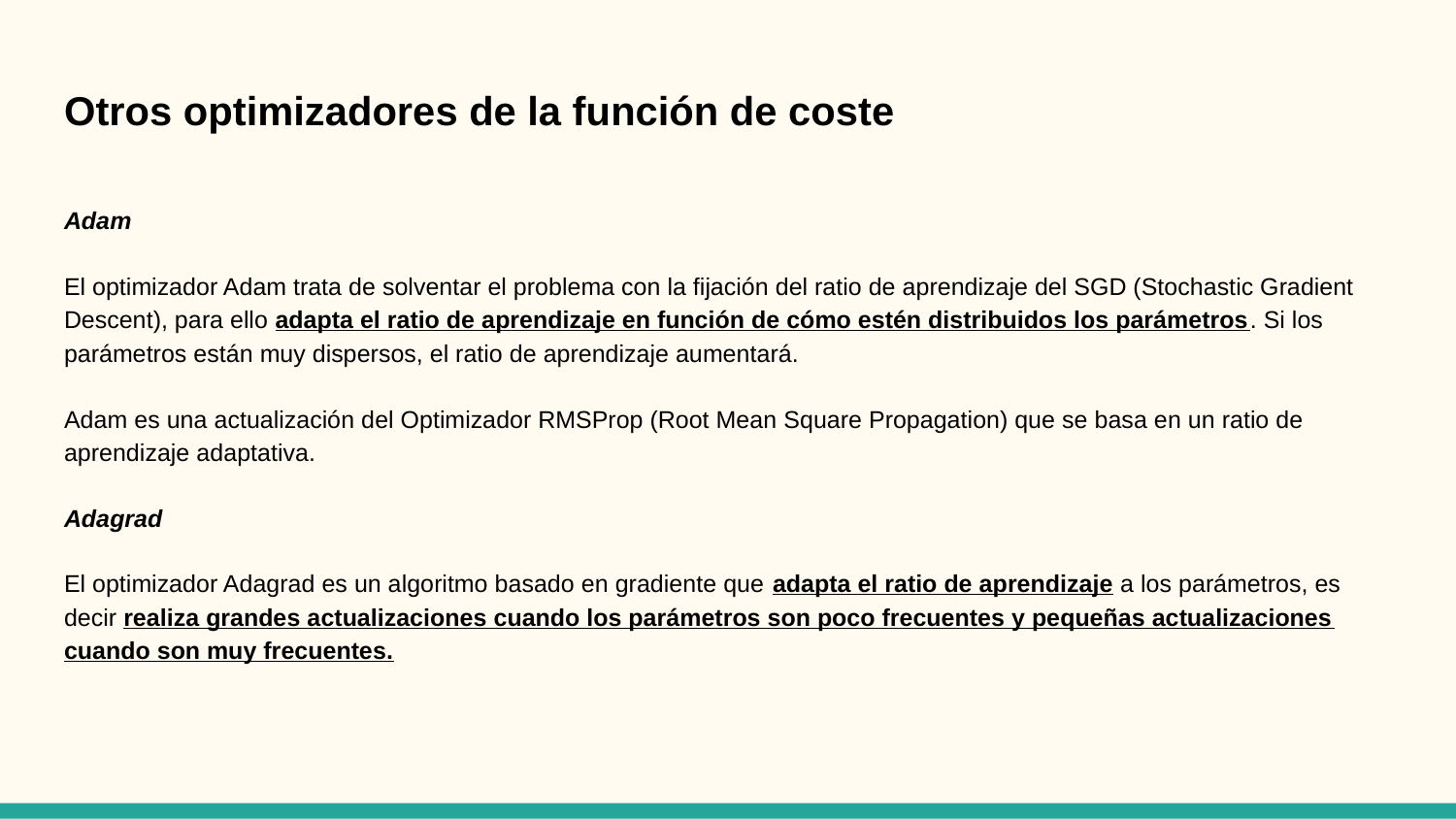

# Otros optimizadores de la función de coste
Adam
El optimizador Adam trata de solventar el problema con la fijación del ratio de aprendizaje del SGD (Stochastic Gradient Descent), para ello adapta el ratio de aprendizaje en función de cómo estén distribuidos los parámetros. Si los parámetros están muy dispersos, el ratio de aprendizaje aumentará.
Adam es una actualización del Optimizador RMSProp (Root Mean Square Propagation) que se basa en un ratio de aprendizaje adaptativa.
Adagrad
El optimizador Adagrad es un algoritmo basado en gradiente que adapta el ratio de aprendizaje a los parámetros, es decir realiza grandes actualizaciones cuando los parámetros son poco frecuentes y pequeñas actualizaciones cuando son muy frecuentes.